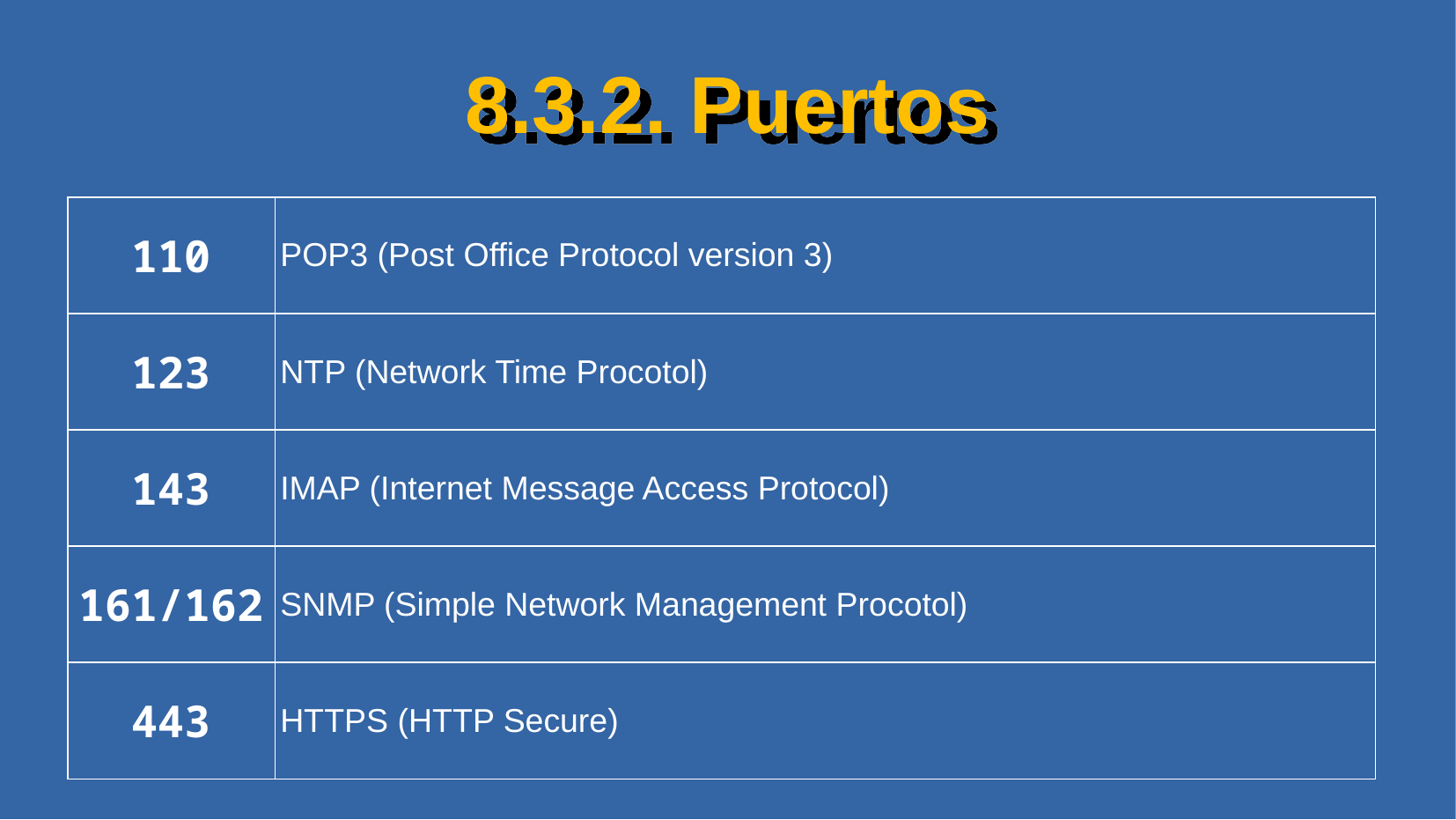

# 8.3.2. Puertos
| 110 | POP3 (Post Office Protocol version 3) |
| --- | --- |
| 123 | NTP (Network Time Procotol) |
| 143 | IMAP (Internet Message Access Protocol) |
| 161/162 | SNMP (Simple Network Management Procotol) |
| 443 | HTTPS (HTTP Secure) |